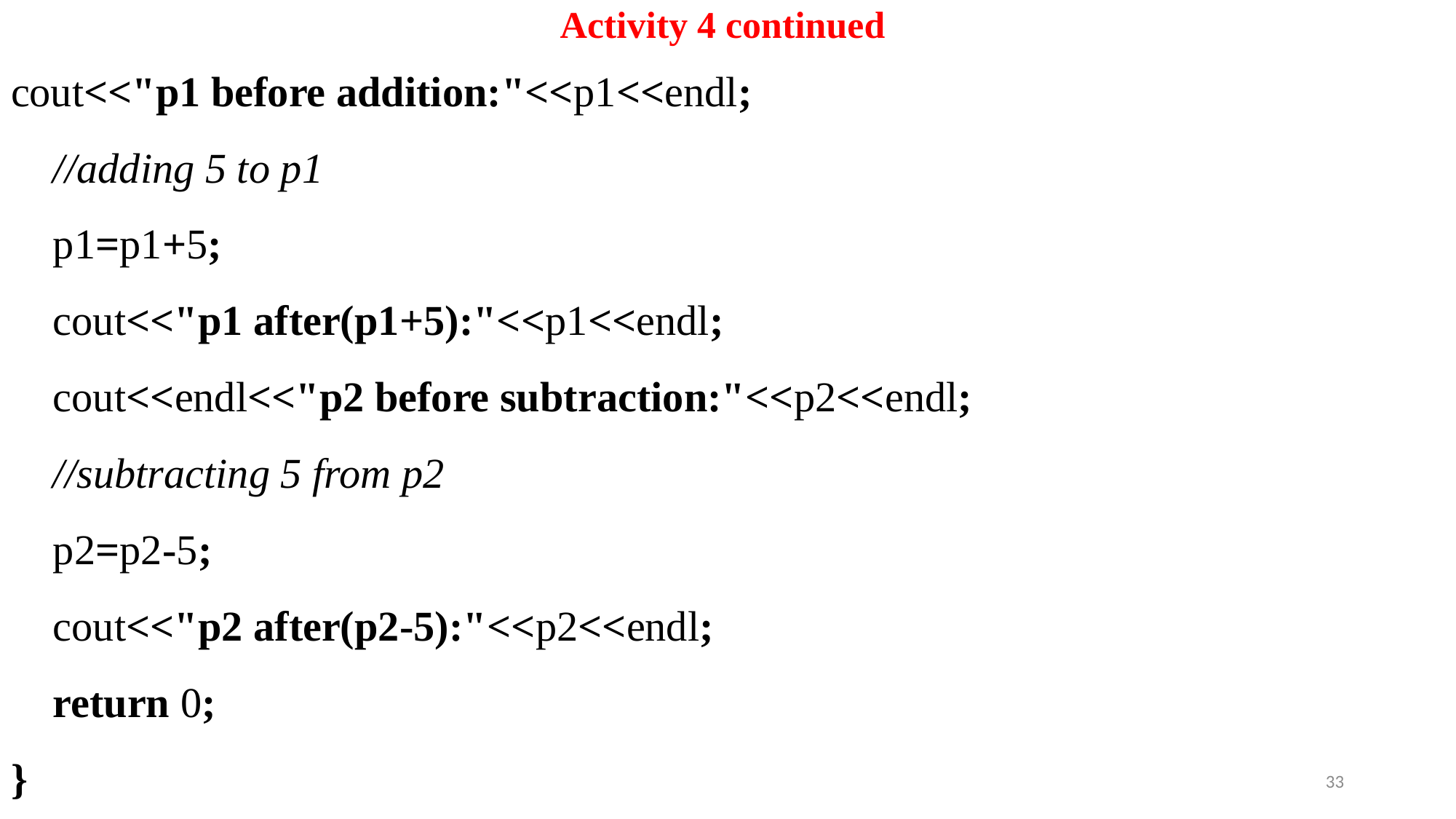

# Activity 4 continued
cout<<"p1 before addition:"<<p1<<endl;
    //adding 5 to p1
    p1=p1+5;
    cout<<"p1 after(p1+5):"<<p1<<endl;
    cout<<endl<<"p2 before subtraction:"<<p2<<endl;
    //subtracting 5 from p2
    p2=p2-5;
    cout<<"p2 after(p2-5):"<<p2<<endl;
    return 0;
}
33